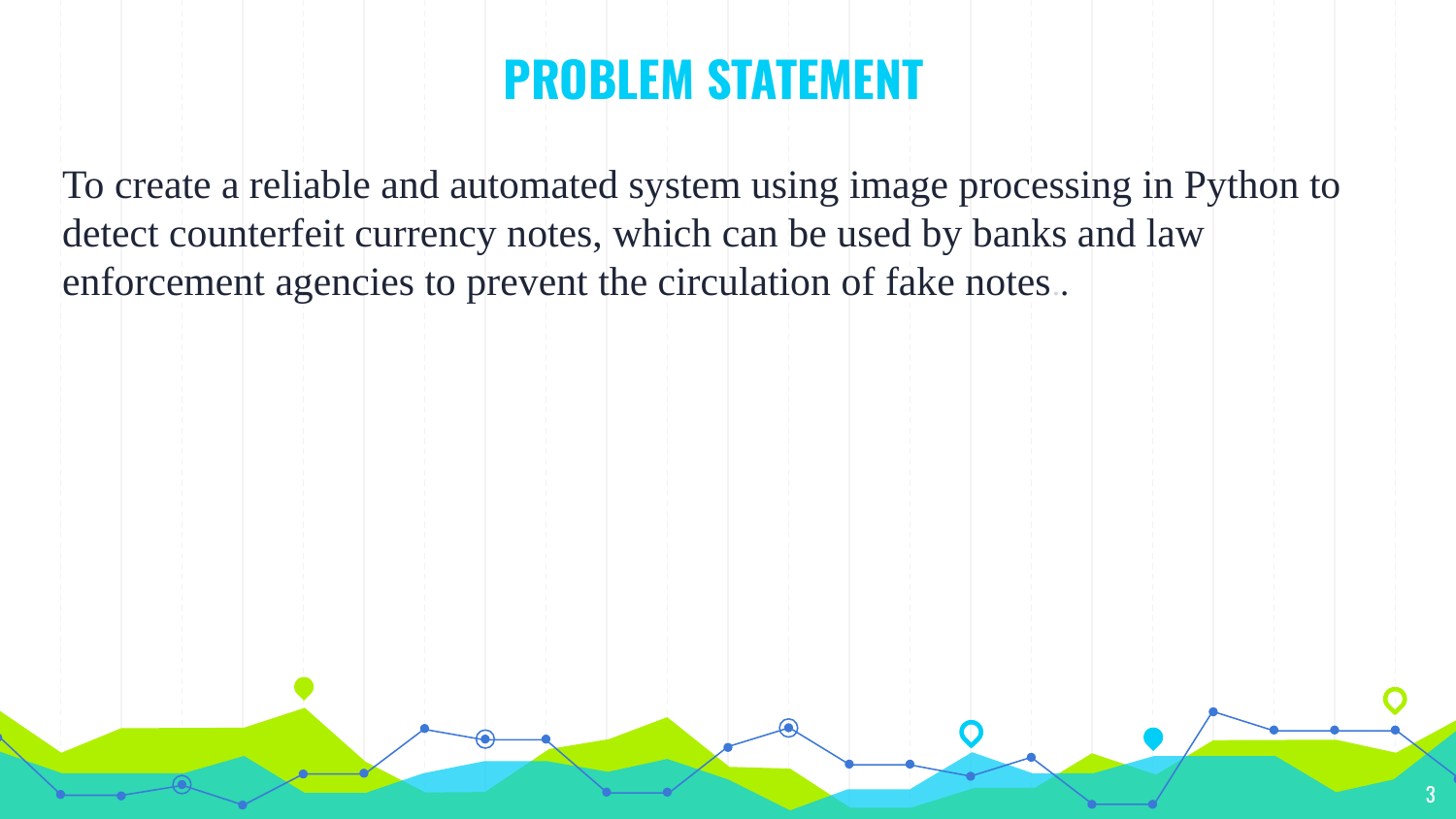

PROBLEM STATEMENT
To create a reliable and automated system using image processing in Python to detect counterfeit currency notes, which can be used by banks and law enforcement agencies to prevent the circulation of fake notes..
3